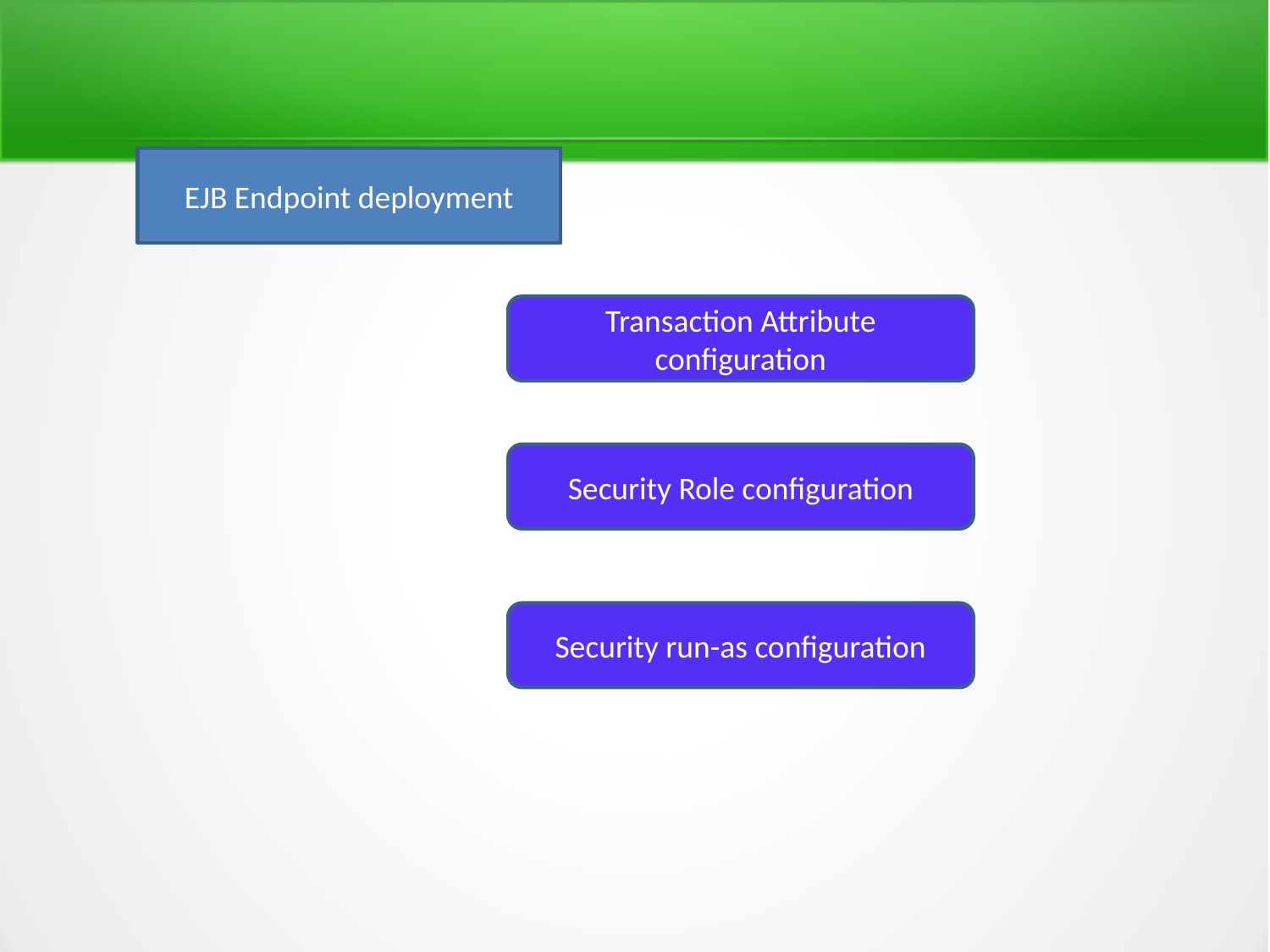

EJB Endpoint deployment
Transaction Attribute configuration
Security Role configuration
Security run-as configuration